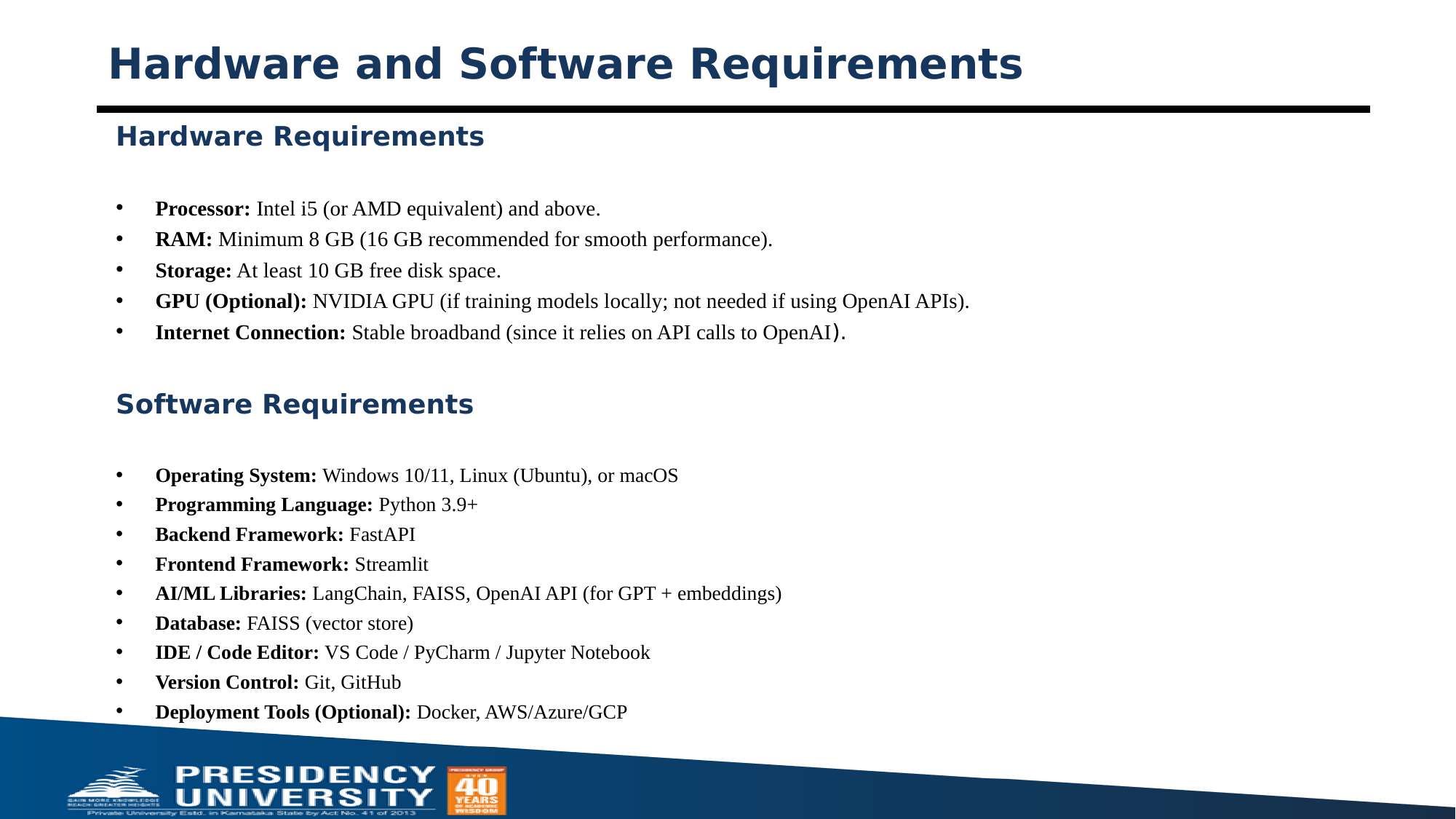

# Hardware and Software Requirements
Hardware Requirements

Processor: Intel i5 (or AMD equivalent) and above.
RAM: Minimum 8 GB (16 GB recommended for smooth performance).
Storage: At least 10 GB free disk space.
GPU (Optional): NVIDIA GPU (if training models locally; not needed if using OpenAI APIs).
Internet Connection: Stable broadband (since it relies on API calls to OpenAI).

Software Requirements

Operating System: Windows 10/11, Linux (Ubuntu), or macOS
Programming Language: Python 3.9+
Backend Framework: FastAPI
Frontend Framework: Streamlit
AI/ML Libraries: LangChain, FAISS, OpenAI API (for GPT + embeddings)
Database: FAISS (vector store)
IDE / Code Editor: VS Code / PyCharm / Jupyter Notebook
Version Control: Git, GitHub
Deployment Tools (Optional): Docker, AWS/Azure/GCP